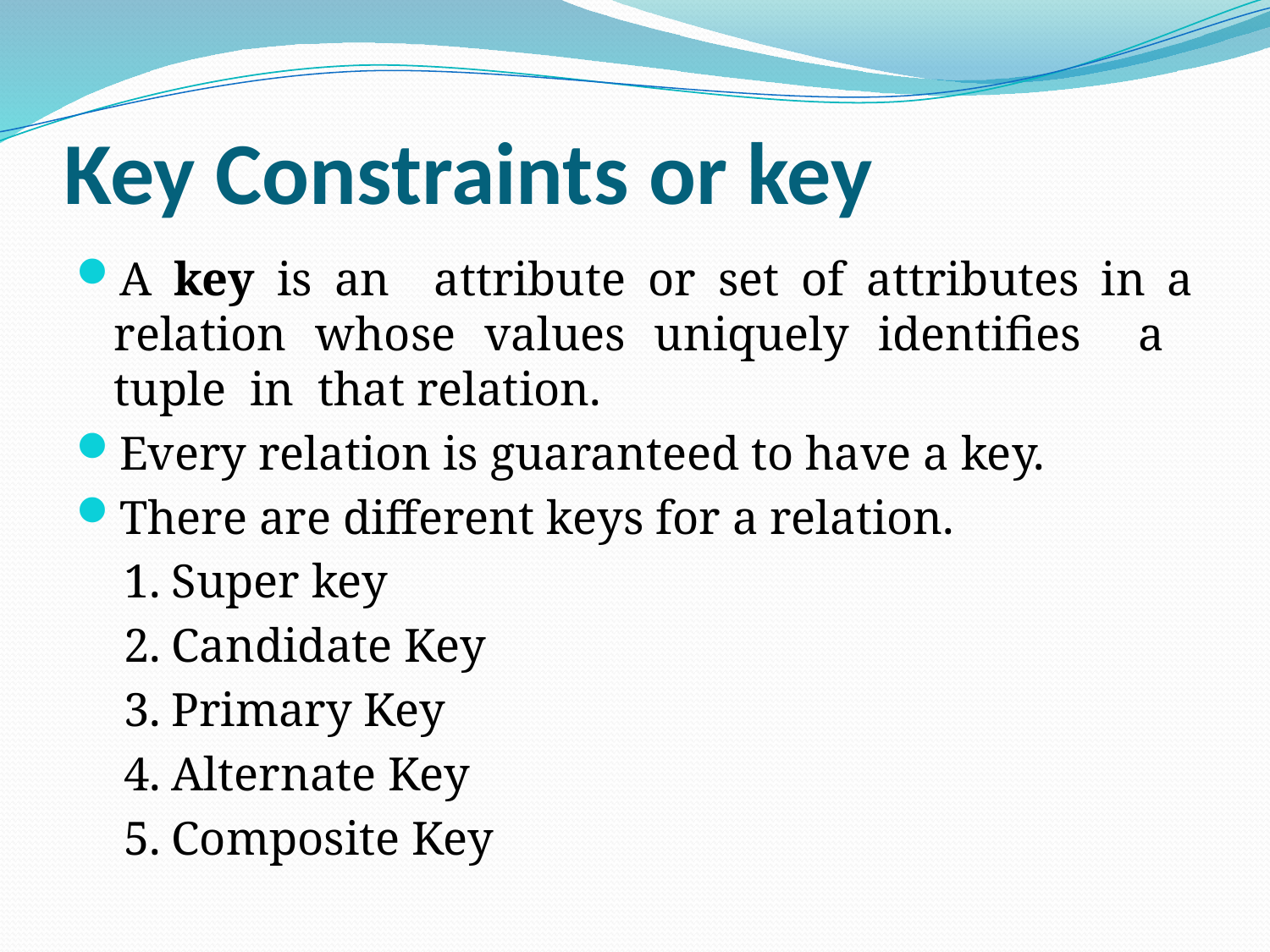

# Key Constraints or key
A key is an  attribute or set of attributes in a relation whose values uniquely identifies  a  tuple  in  that relation.
Every relation is guaranteed to have a key.
There are different keys for a relation.
Super key
Candidate Key
Primary Key
Alternate Key
Composite Key